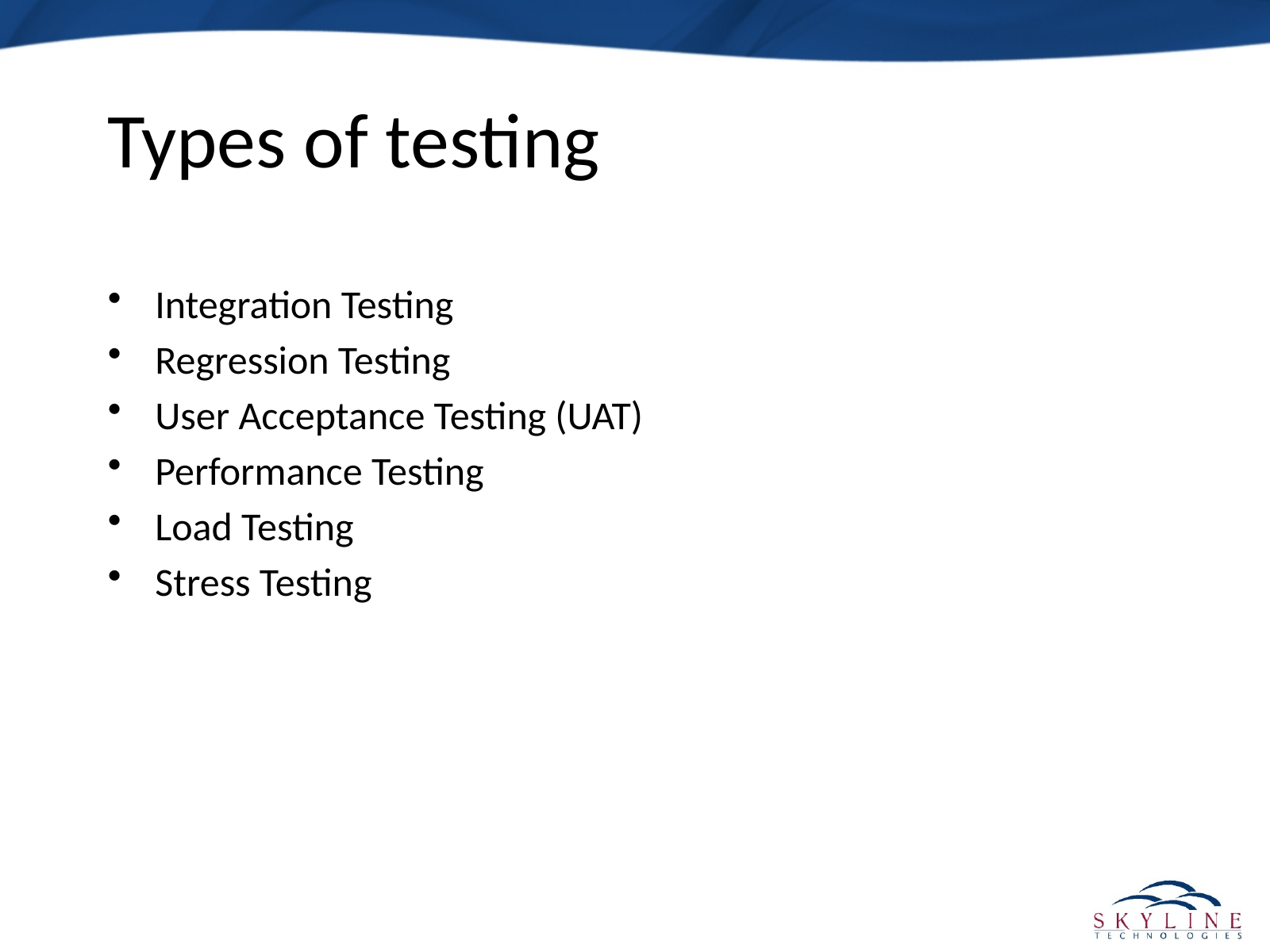

# Types of testing
Integration Testing
Regression Testing
User Acceptance Testing (UAT)
Performance Testing
Load Testing
Stress Testing